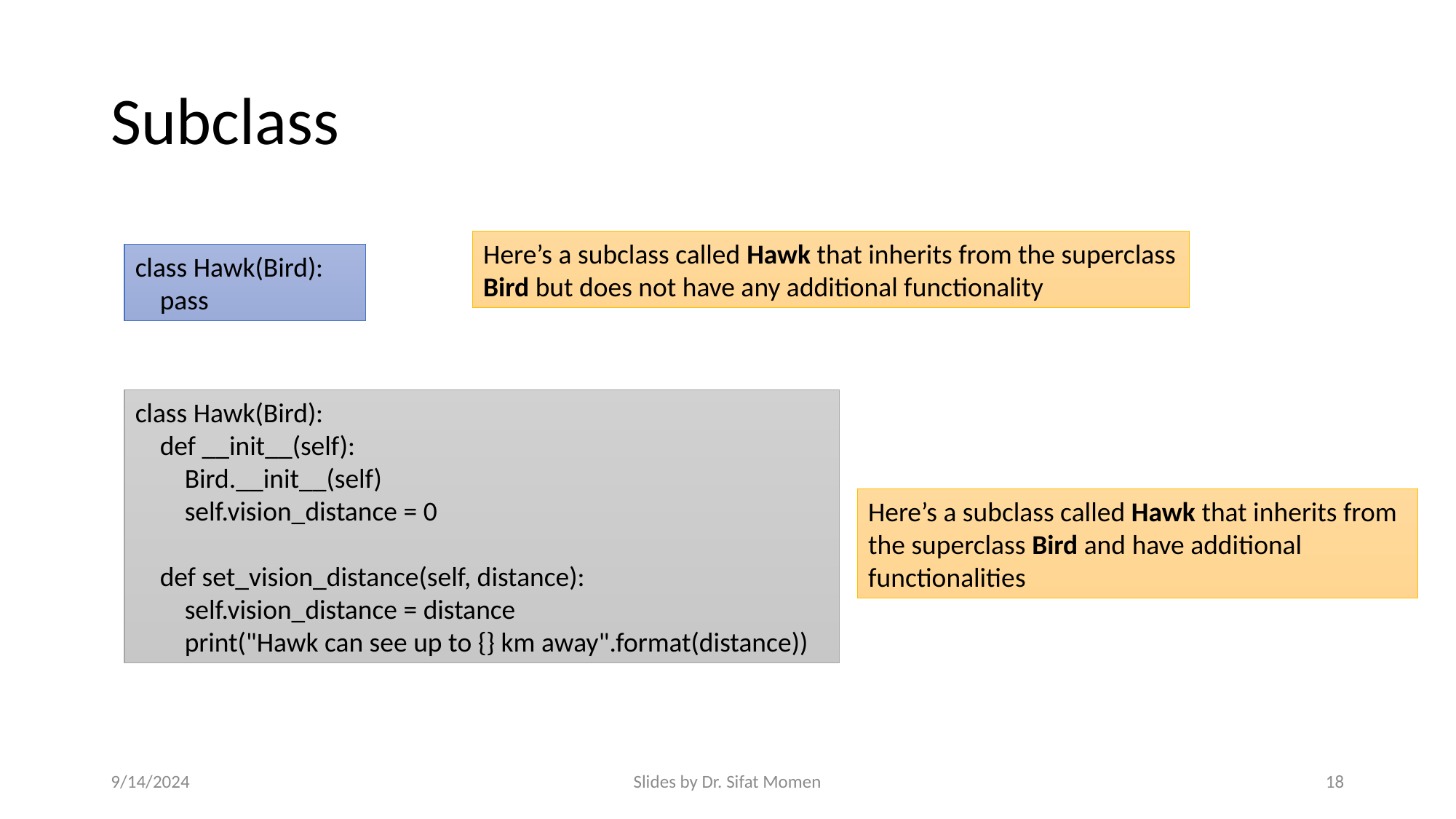

# Subclass
Here’s a subclass called Hawk that inherits from the superclass Bird but does not have any additional functionality
class Hawk(Bird):
    pass
class Hawk(Bird):
    def __init__(self):
        Bird.__init__(self)
        self.vision_distance = 0

    def set_vision_distance(self, distance):
        self.vision_distance = distance
        print("Hawk can see up to {} km away".format(distance))
Here’s a subclass called Hawk that inherits from the superclass Bird and have additional functionalities
9/14/2024
Slides by Dr. Sifat Momen
18